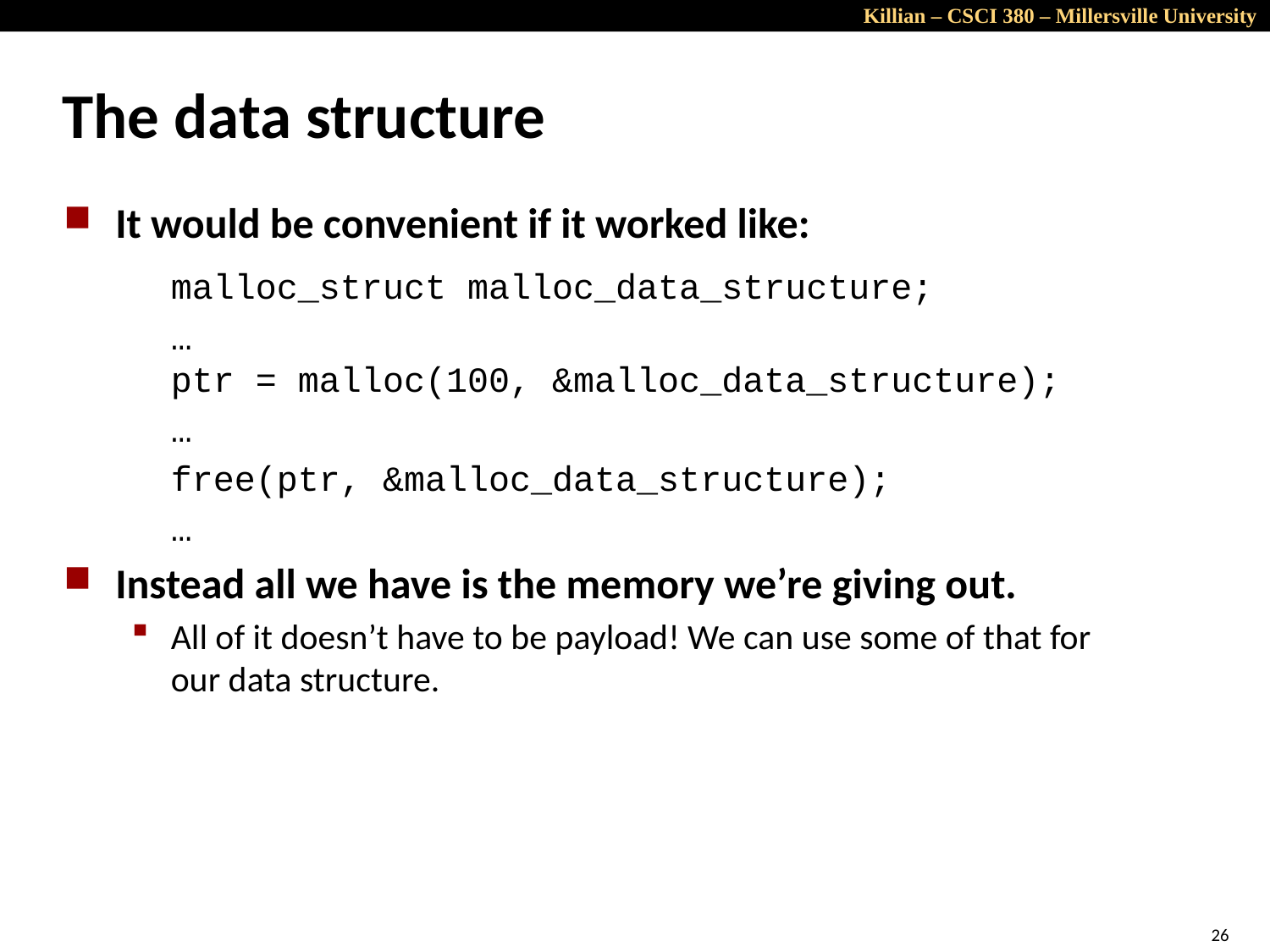

# The data structure
It would be convenient if it worked like:
	malloc_struct malloc_data_structure;
	…
ptr = malloc(100, &malloc_data_structure);
	…
	free(ptr, &malloc_data_structure);
	…
Instead all we have is the memory we’re giving out.
All of it doesn’t have to be payload! We can use some of that for our data structure.